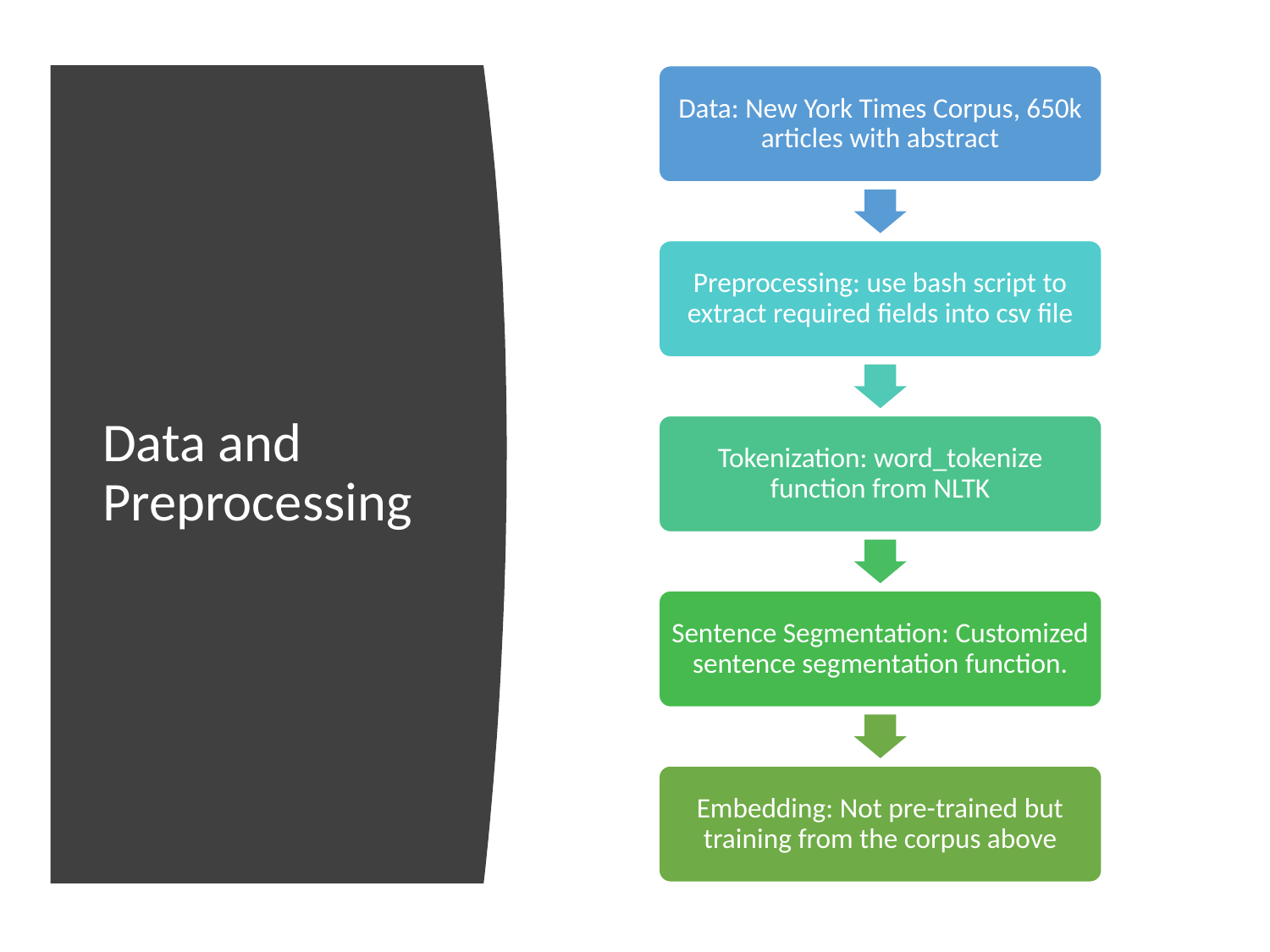

Data: New York Times Corpus, 650k articles with abstract

Preprocessing: use bash script to extract required fields into csv file

Tokenization: word_tokenize function from NLTK

Sentence Segmentation: Customized sentence segmentation function.

Embedding: Not pre-trained but training from the corpus above
# Data and Preprocessing